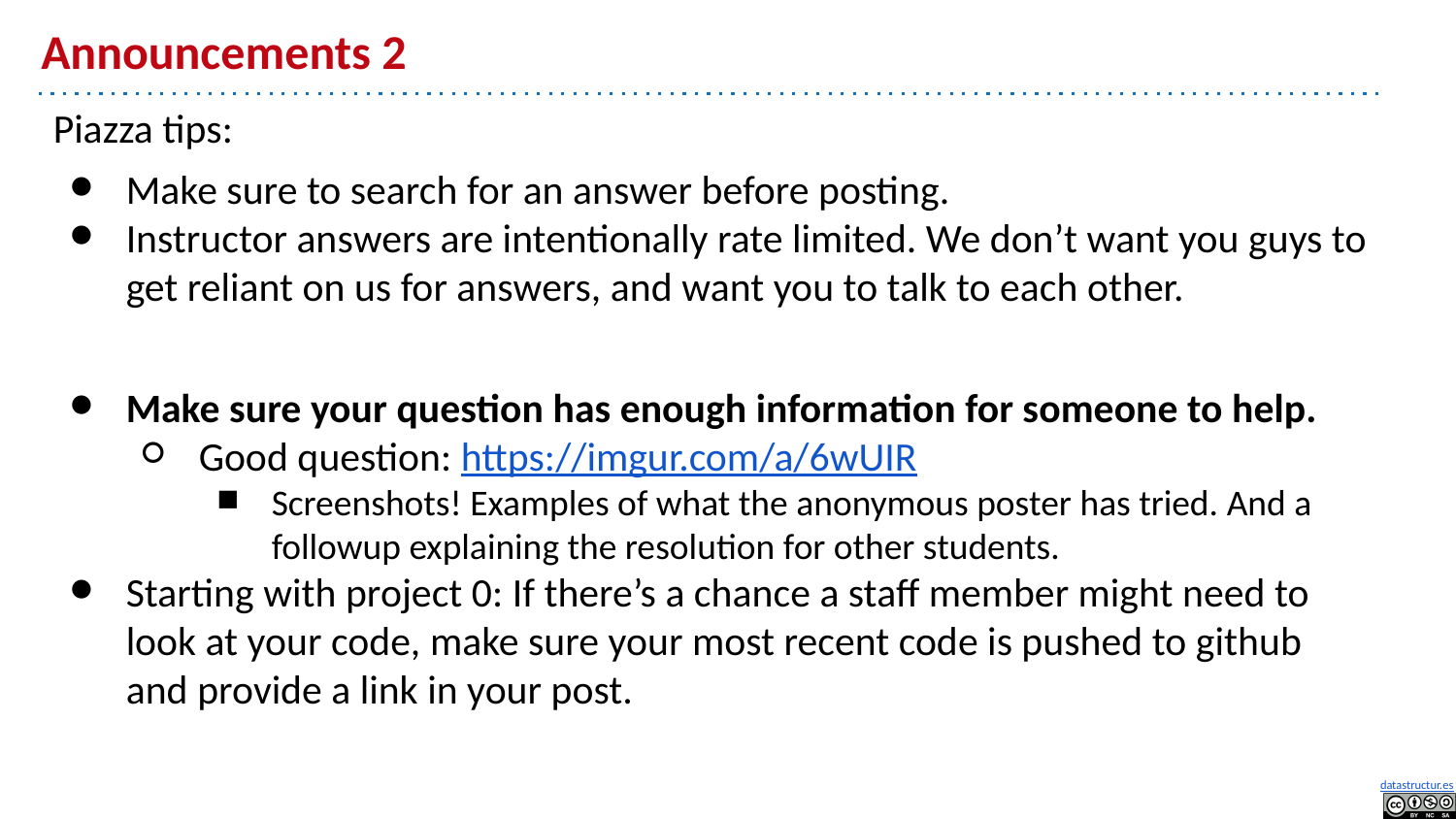

# Announcements 2
Piazza tips:
Make sure to search for an answer before posting.
Instructor answers are intentionally rate limited. We don’t want you guys to get reliant on us for answers, and want you to talk to each other.

Make sure your question has enough information for someone to help.
Good question: https://imgur.com/a/6wUIR
Screenshots! Examples of what the anonymous poster has tried. And a followup explaining the resolution for other students.
Starting with project 0: If there’s a chance a staff member might need to look at your code, make sure your most recent code is pushed to github and provide a link in your post.